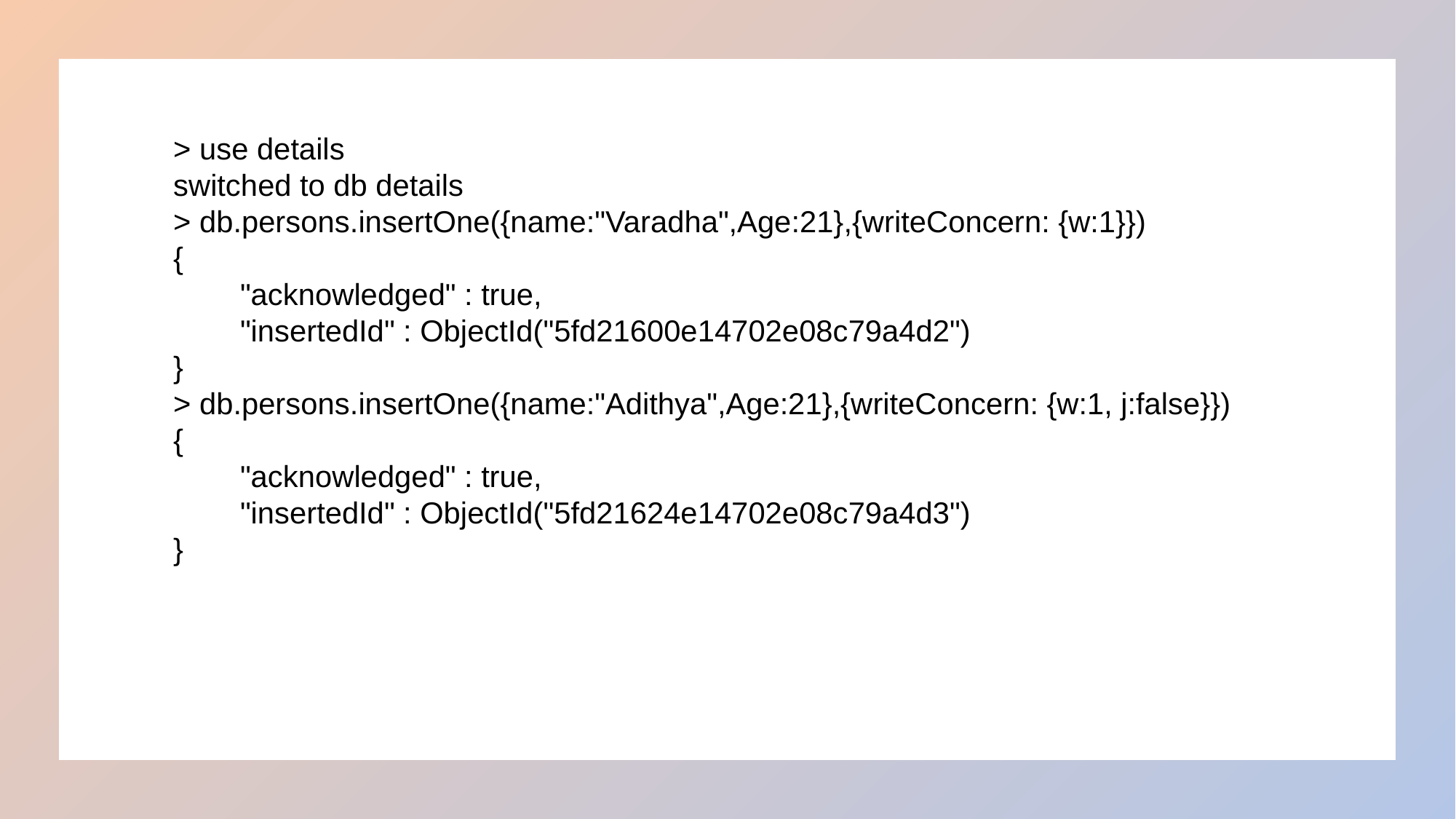

> use details
switched to db details
> db.persons.insertOne({name:"Varadha",Age:21},{writeConcern: {w:1}})
{
        "acknowledged" : true,
        "insertedId" : ObjectId("5fd21600e14702e08c79a4d2")
}
> db.persons.insertOne({name:"Adithya",Age:21},{writeConcern: {w:1, j:false}})
{
        "acknowledged" : true,
        "insertedId" : ObjectId("5fd21624e14702e08c79a4d3")
}